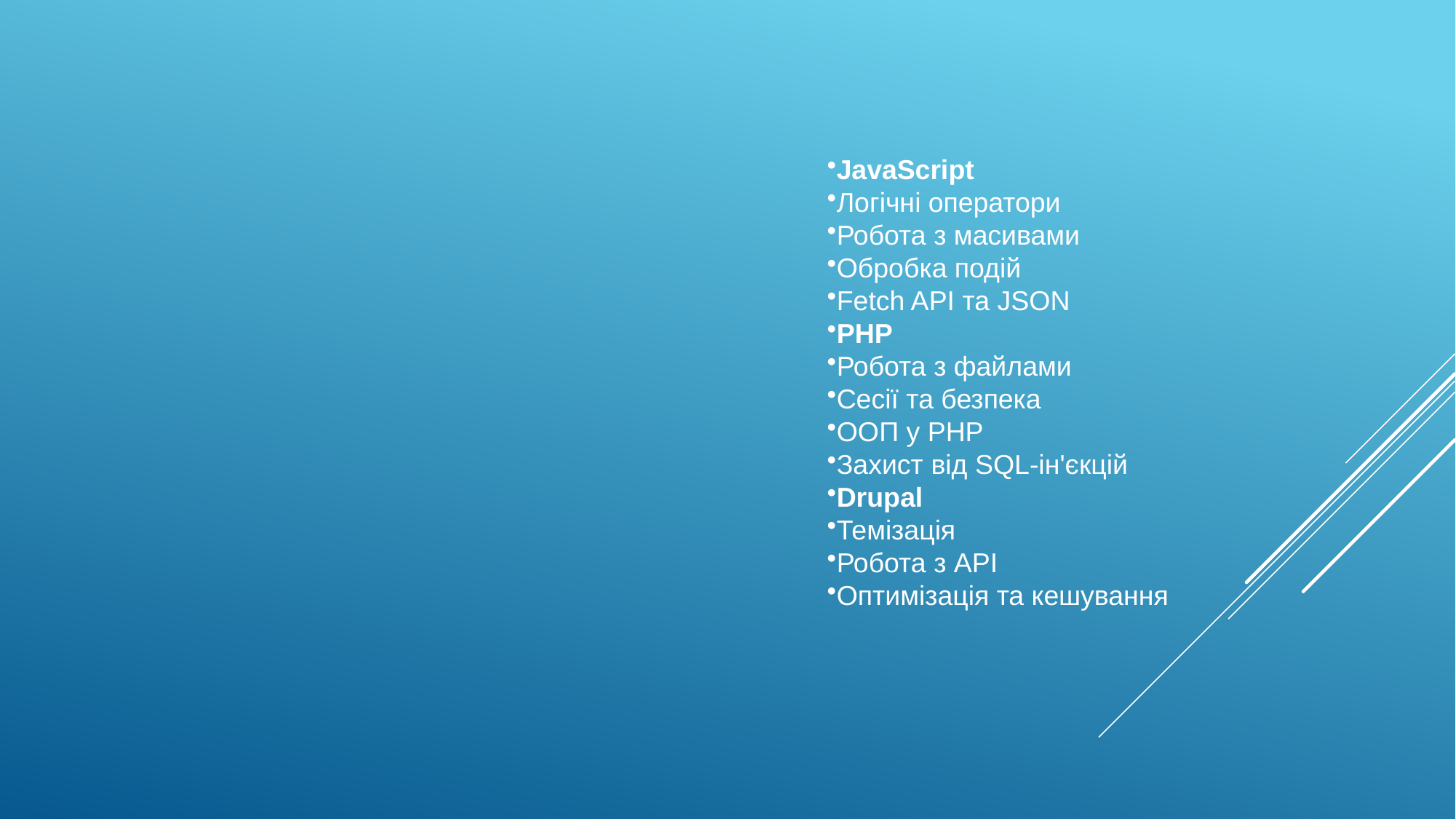

JavaScript
Логічні оператори
Робота з масивами
Обробка подій
Fetch API та JSON
PHP
Робота з файлами
Сесії та безпека
ООП у PHP
Захист від SQL-ін'єкцій
Drupal
Темізація
Робота з API
Оптимізація та кешування